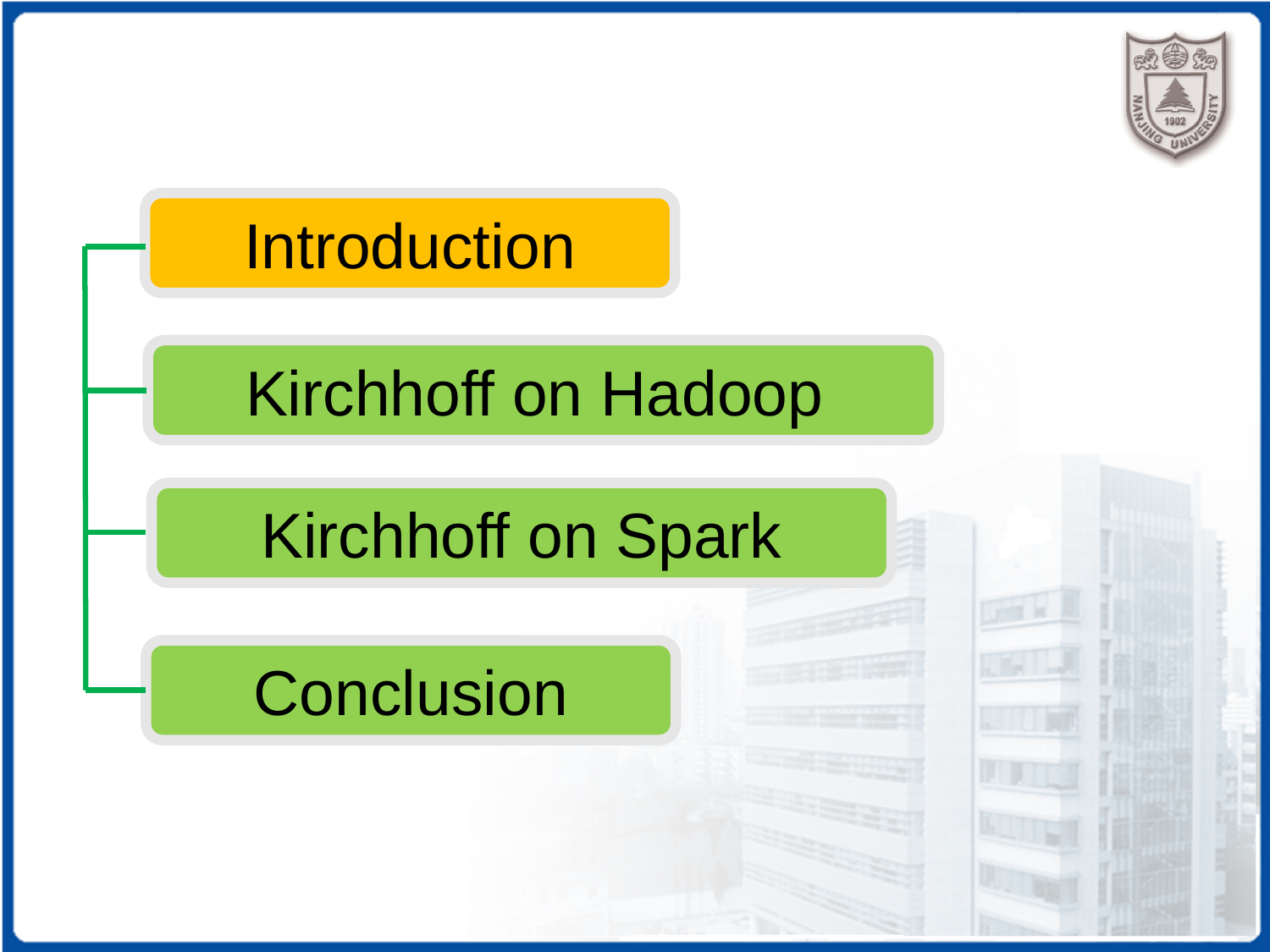

#

Introduction
Kirchhoff on Hadoop
Kirchhoff on Spark
Conclusion